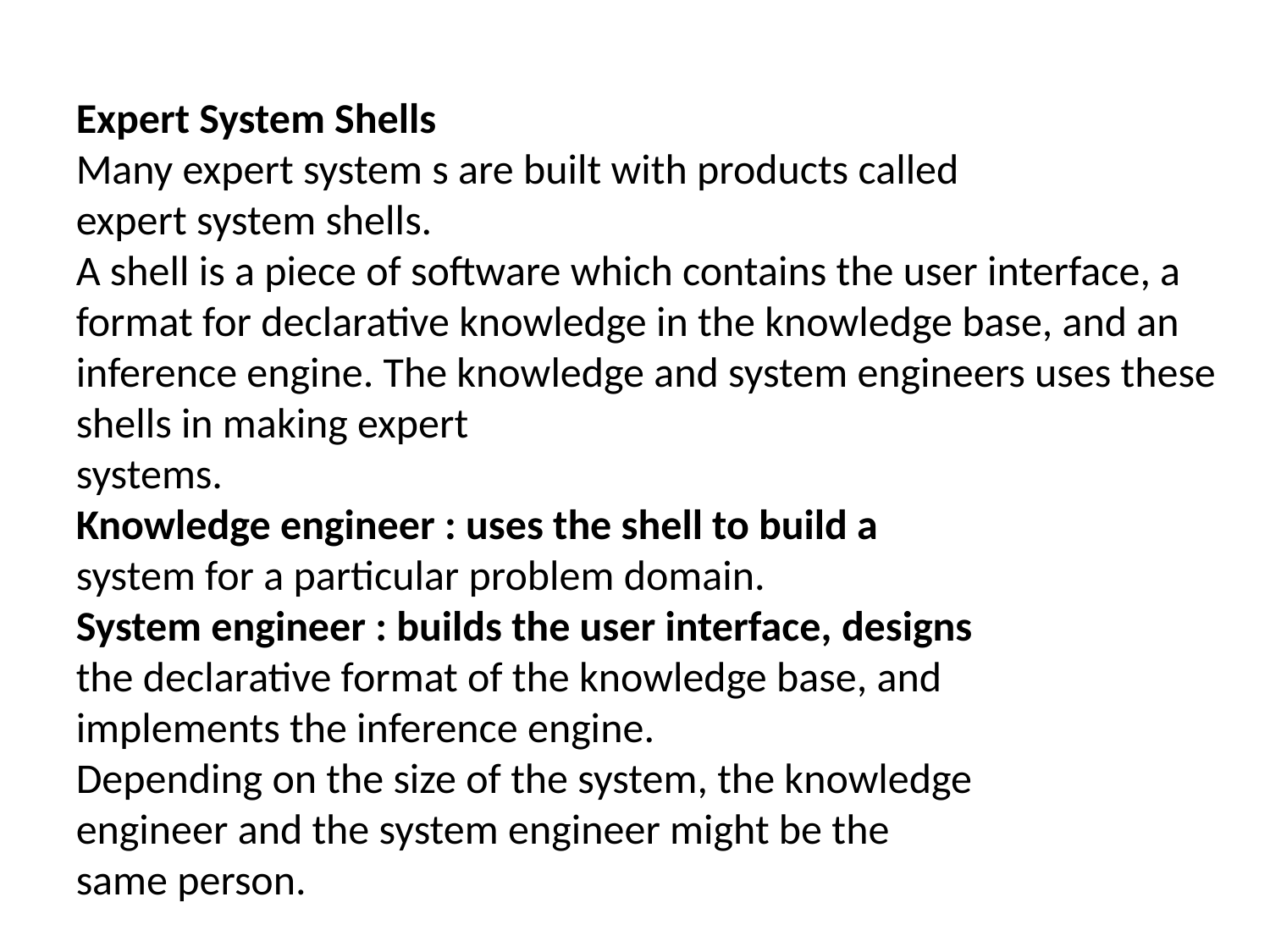

Expert System Shells
Many expert system s are built with products called
expert system shells.
A shell is a piece of software which contains the user interface, a format for declarative knowledge in the knowledge base, and an inference engine. The knowledge and system engineers uses these shells in making expert
systems.
Knowledge engineer : uses the shell to build a
system for a particular problem domain.
System engineer : builds the user interface, designs
the declarative format of the knowledge base, and
implements the inference engine.
Depending on the size of the system, the knowledge
engineer and the system engineer might be the
same person.